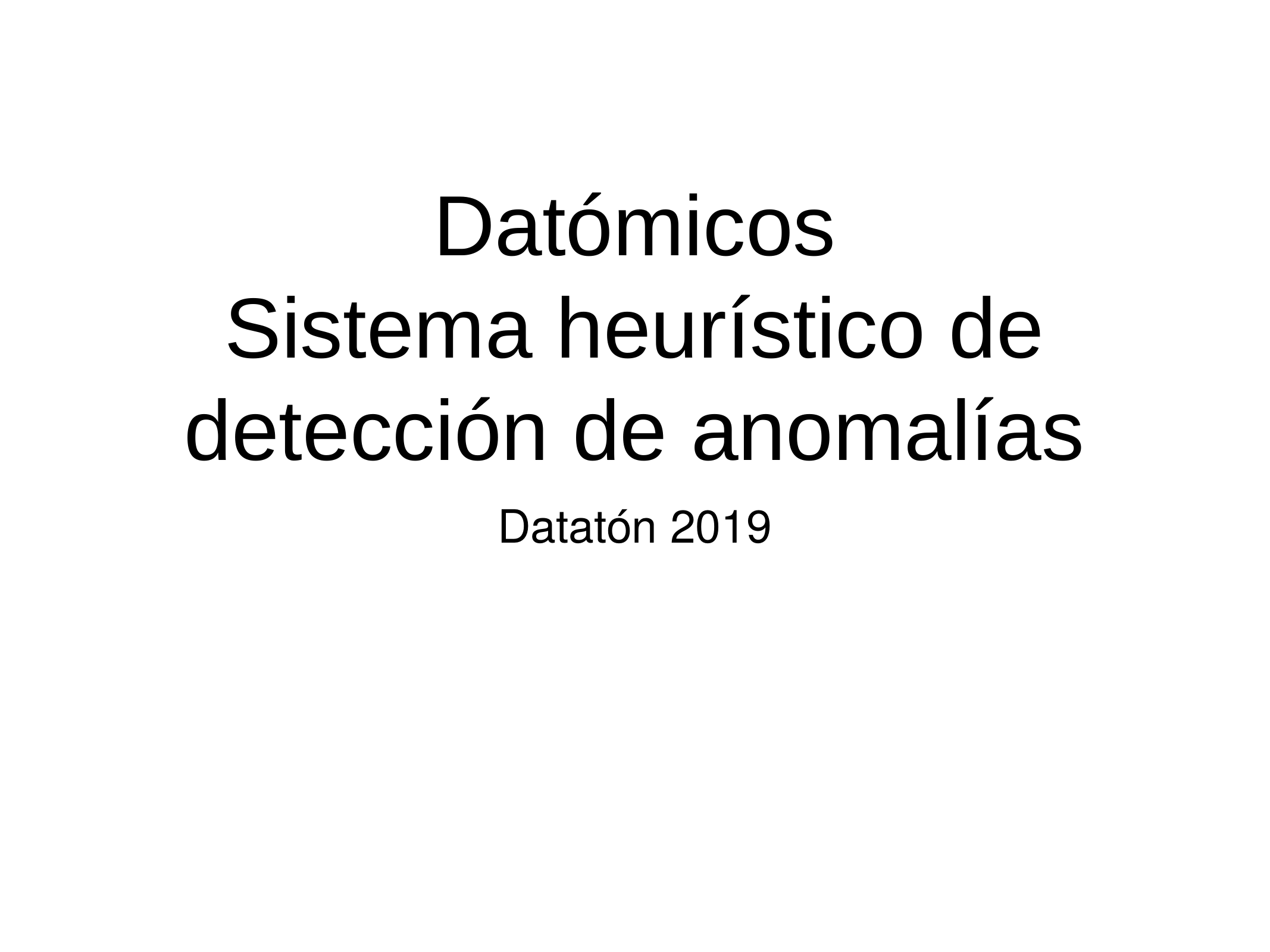

# Datómicos
Sistema heurístico de detección de anomalías
Datatón 2019